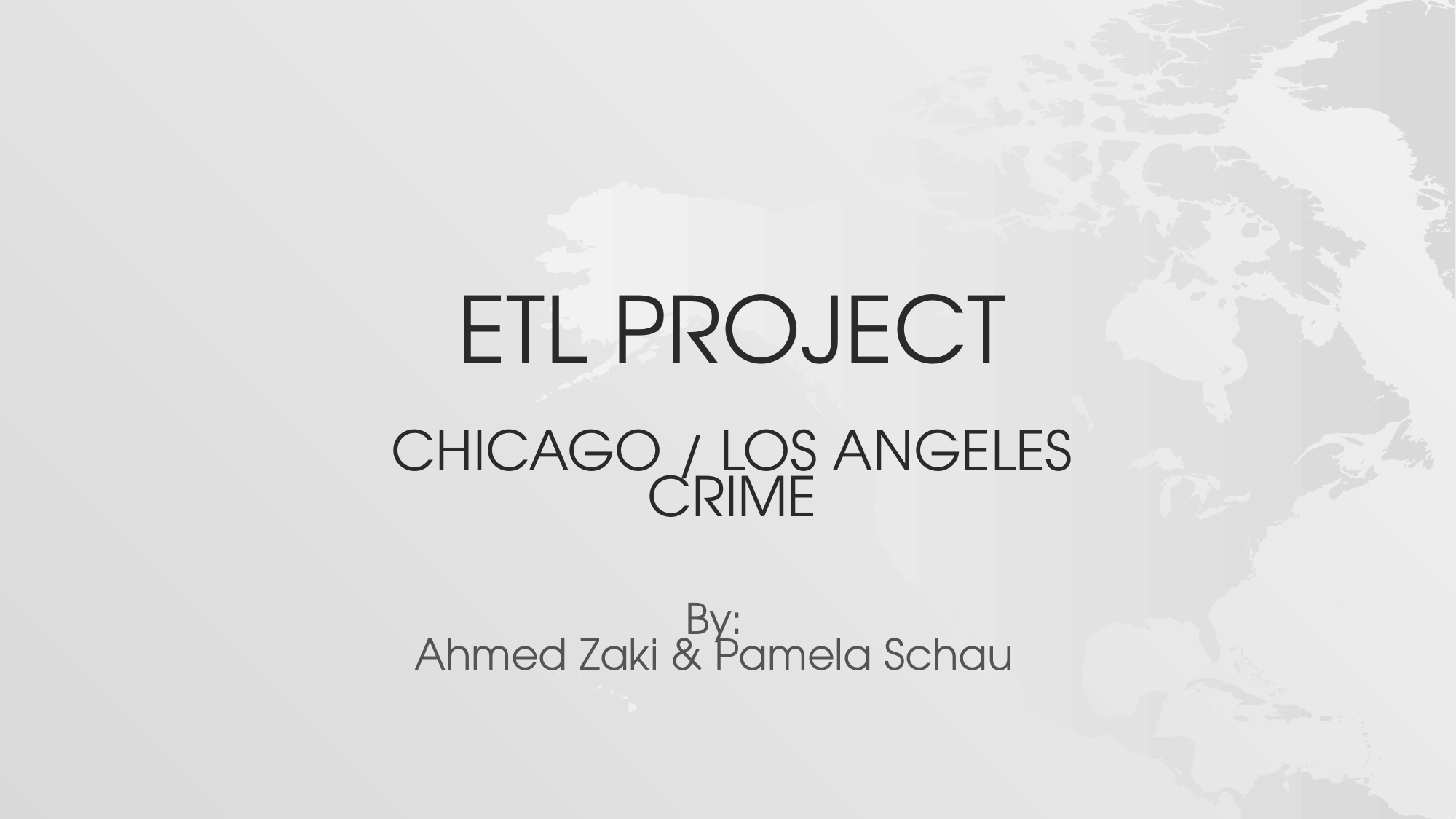

# ETL PROJECT Chicago / los angeles crime
By:
Ahmed Zaki & Pamela Schau